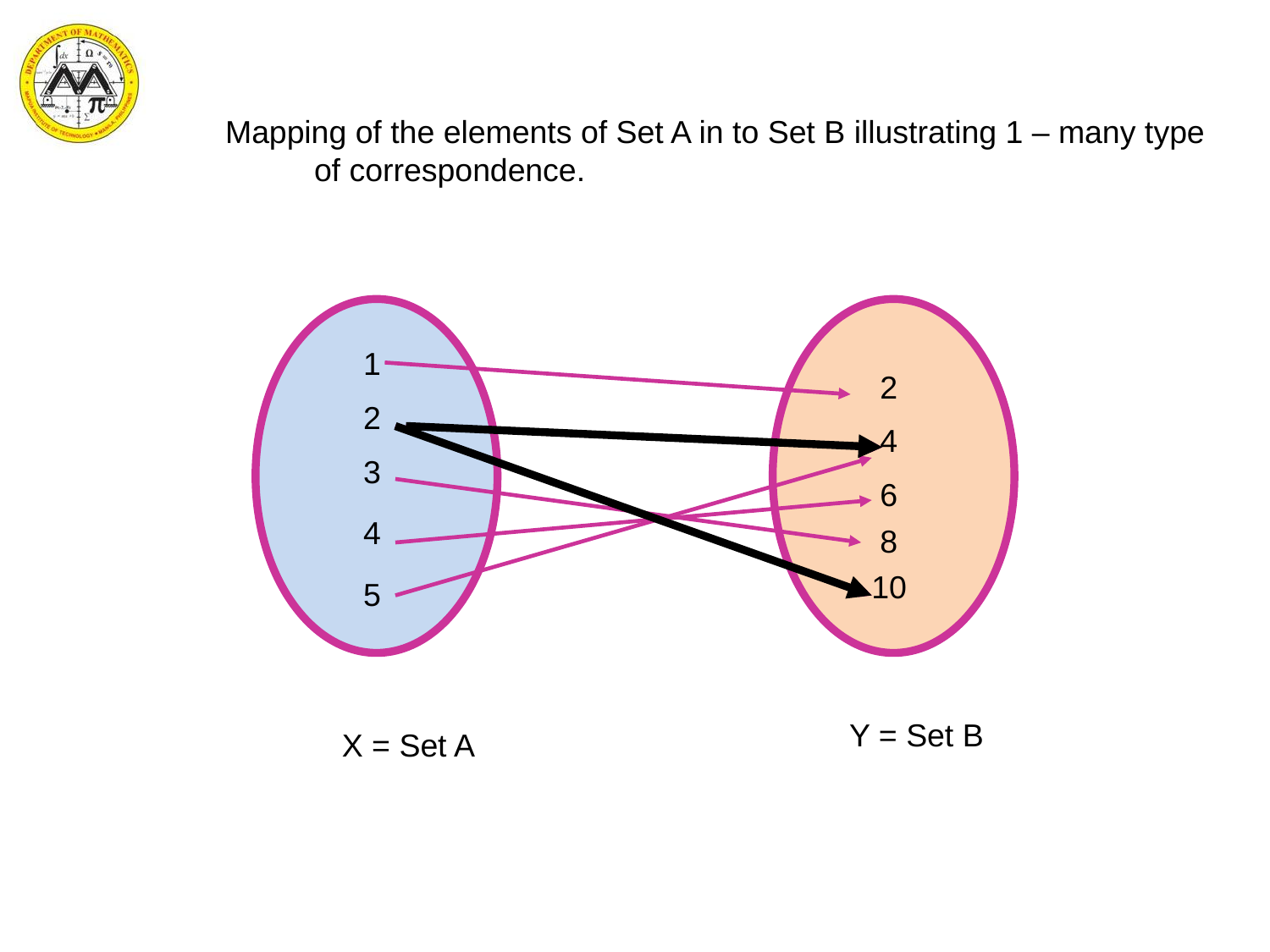

Mapping of the elements of Set A in to Set B illustrating 1 – many type
          of correspondence.

1
2

2
4

3

6

4
8
10
5
Y = Set B
X = Set A